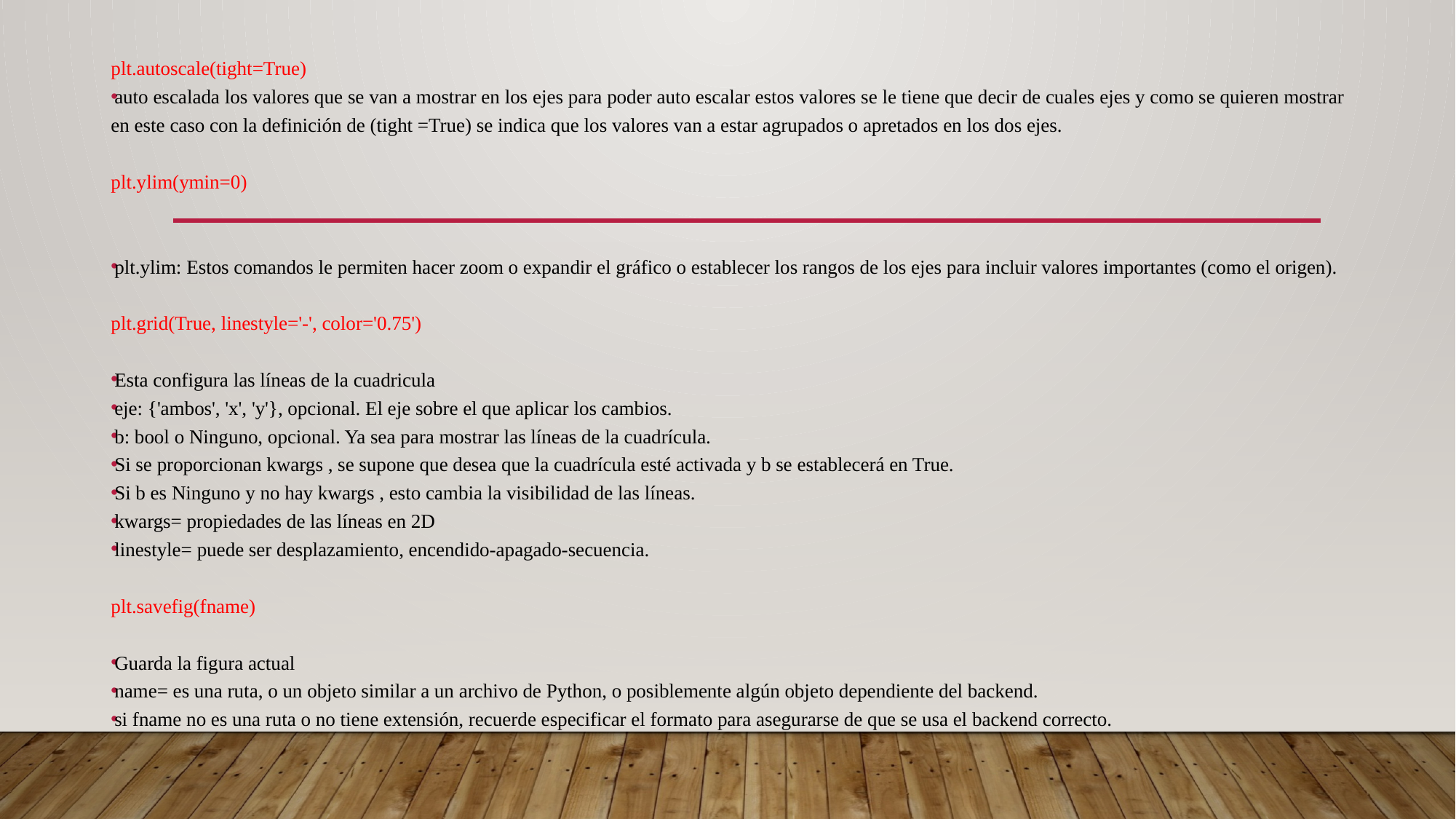

plt.autoscale(tight=True)
auto escalada los valores que se van a mostrar en los ejes para poder auto escalar estos valores se le tiene que decir de cuales ejes y como se quieren mostrar en este caso con la definición de (tight =True) se indica que los valores van a estar agrupados o apretados en los dos ejes.

plt.ylim(ymin=0)

plt.ylim: Estos comandos le permiten hacer zoom o expandir el gráfico o establecer los rangos de los ejes para incluir valores importantes (como el origen).

plt.grid(True, linestyle='-', color='0.75')

Esta configura las líneas de la cuadricula
eje: {'ambos', 'x', 'y'}, opcional. El eje sobre el que aplicar los cambios.
b: bool o Ninguno, opcional. Ya sea para mostrar las líneas de la cuadrícula.
Si se proporcionan kwargs , se supone que desea que la cuadrícula esté activada y b se establecerá en True.
Si b es Ninguno y no hay kwargs , esto cambia la visibilidad de las líneas.
kwargs= propiedades de las líneas en 2D
linestyle= puede ser desplazamiento, encendido-apagado-secuencia.

plt.savefig(fname)

Guarda la figura actual
name= es una ruta, o un objeto similar a un archivo de Python, o posiblemente algún objeto dependiente del backend.
si fname no es una ruta o no tiene extensión, recuerde especificar el formato para asegurarse de que se usa el backend correcto.